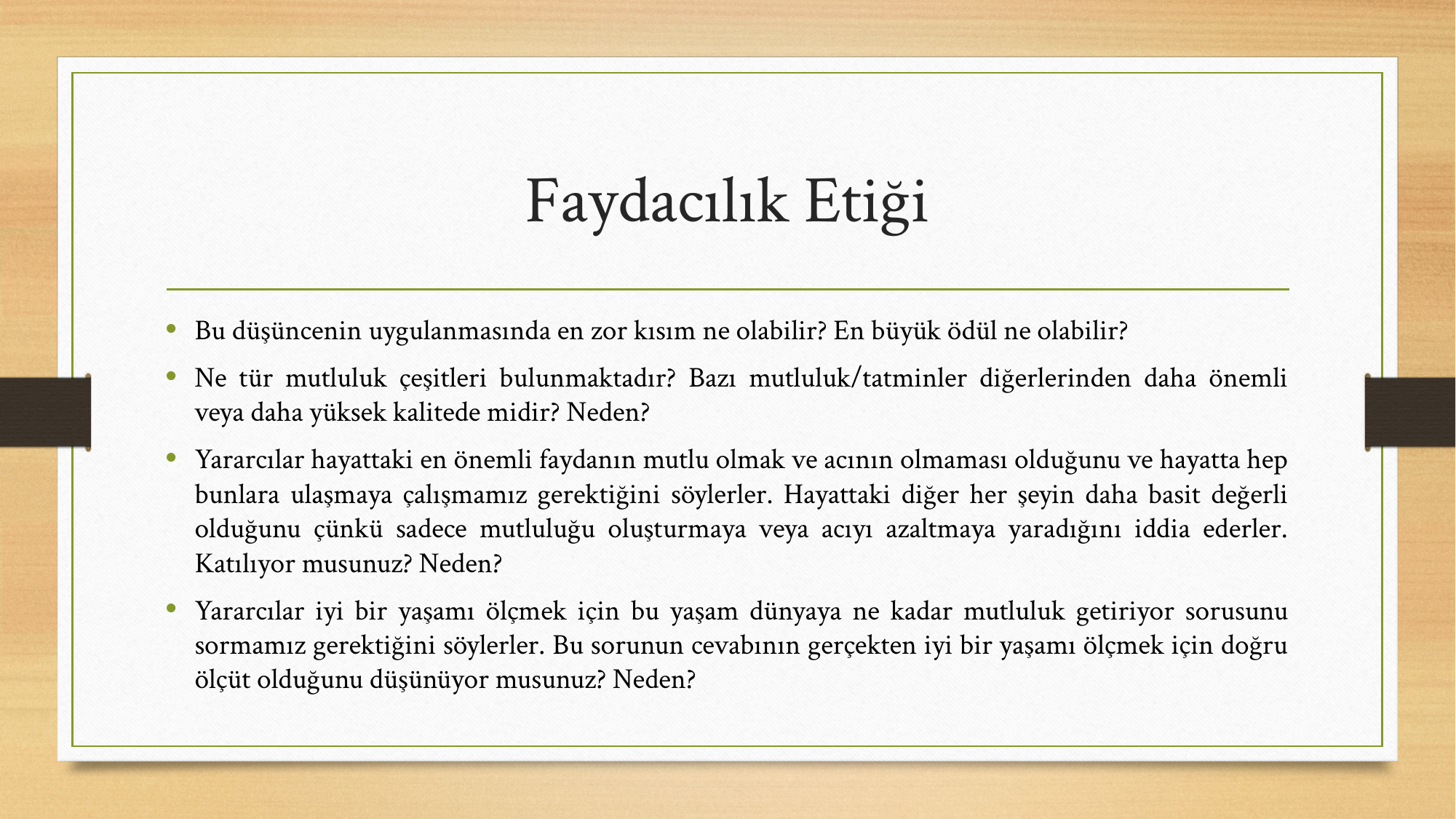

# Faydacılık Etiği
Bu düşüncenin uygulanmasında en zor kısım ne olabilir? En büyük ödül ne olabilir?
Ne tür mutluluk çeşitleri bulunmaktadır? Bazı mutluluk/tatminler diğerlerinden daha önemli veya daha yüksek kalitede midir? Neden?
Yararcılar hayattaki en önemli faydanın mutlu olmak ve acının olmaması olduğunu ve hayatta hep bunlara ulaşmaya çalışmamız gerektiğini söylerler. Hayattaki diğer her şeyin daha basit değerli olduğunu çünkü sadece mutluluğu oluşturmaya veya acıyı azaltmaya yaradığını iddia ederler. Katılıyor musunuz? Neden?
Yararcılar iyi bir yaşamı ölçmek için bu yaşam dünyaya ne kadar mutluluk getiriyor sorusunu sormamız gerektiğini söylerler. Bu sorunun cevabının gerçekten iyi bir yaşamı ölçmek için doğru ölçüt olduğunu düşünüyor musunuz? Neden?